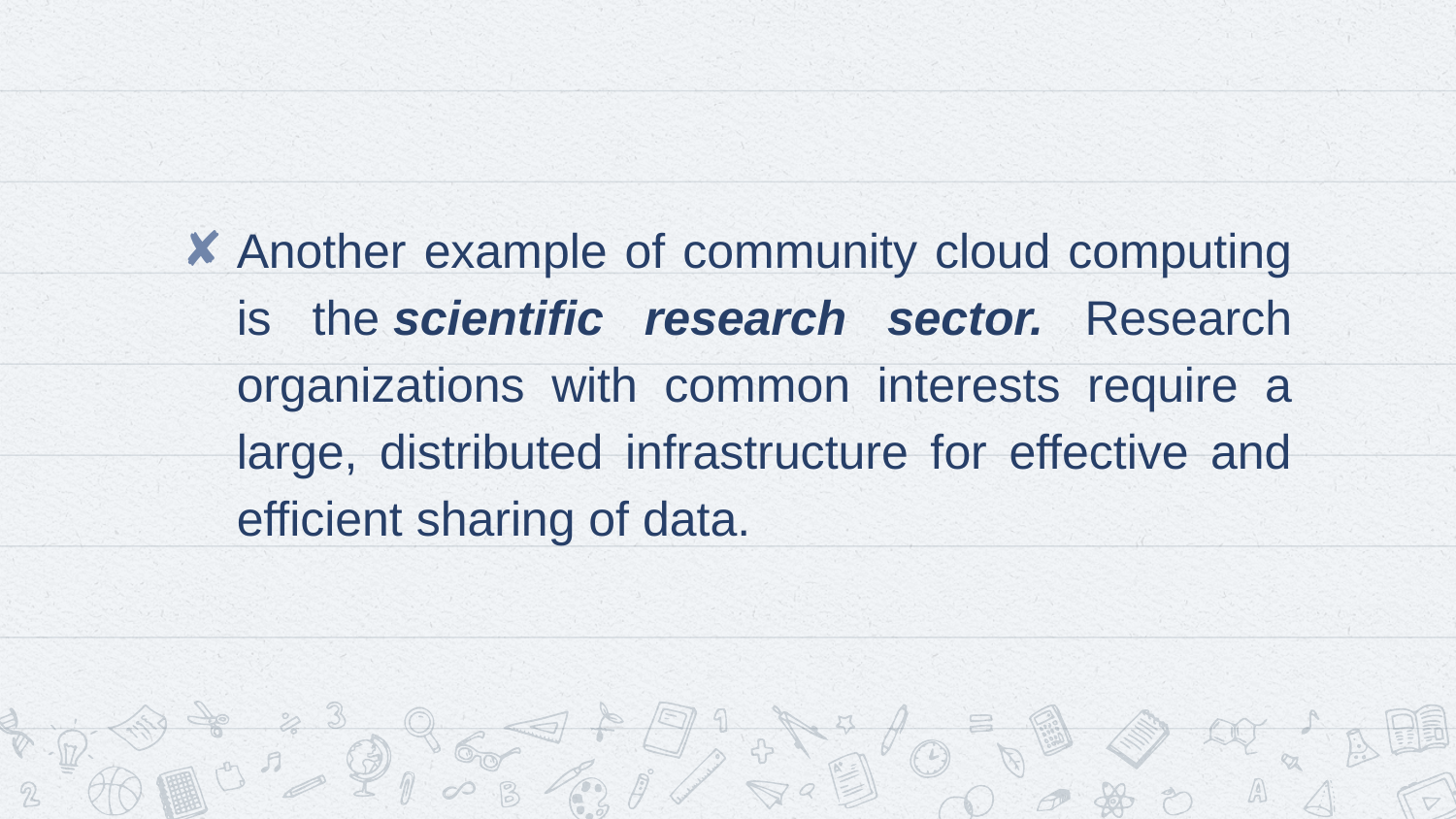

#
Another example of community cloud computing is the scientific research sector. Research organizations with common interests require a large, distributed infrastructure for effective and efficient sharing of data.